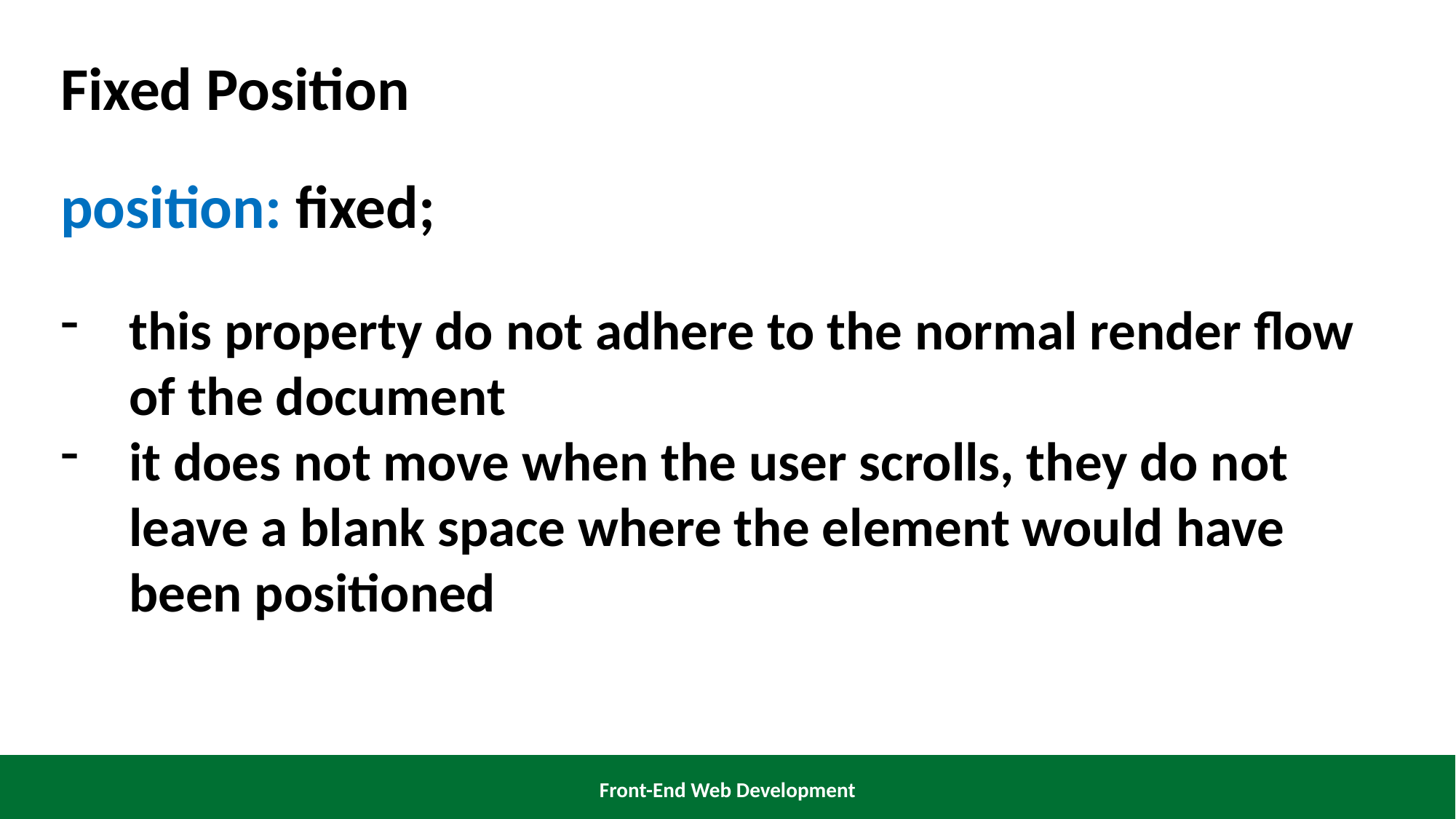

Fixed Position

position: fixed;

this property do not adhere to the normal render flow of the document
it does not move when the user scrolls, they do not leave a blank space where the element would have been positioned